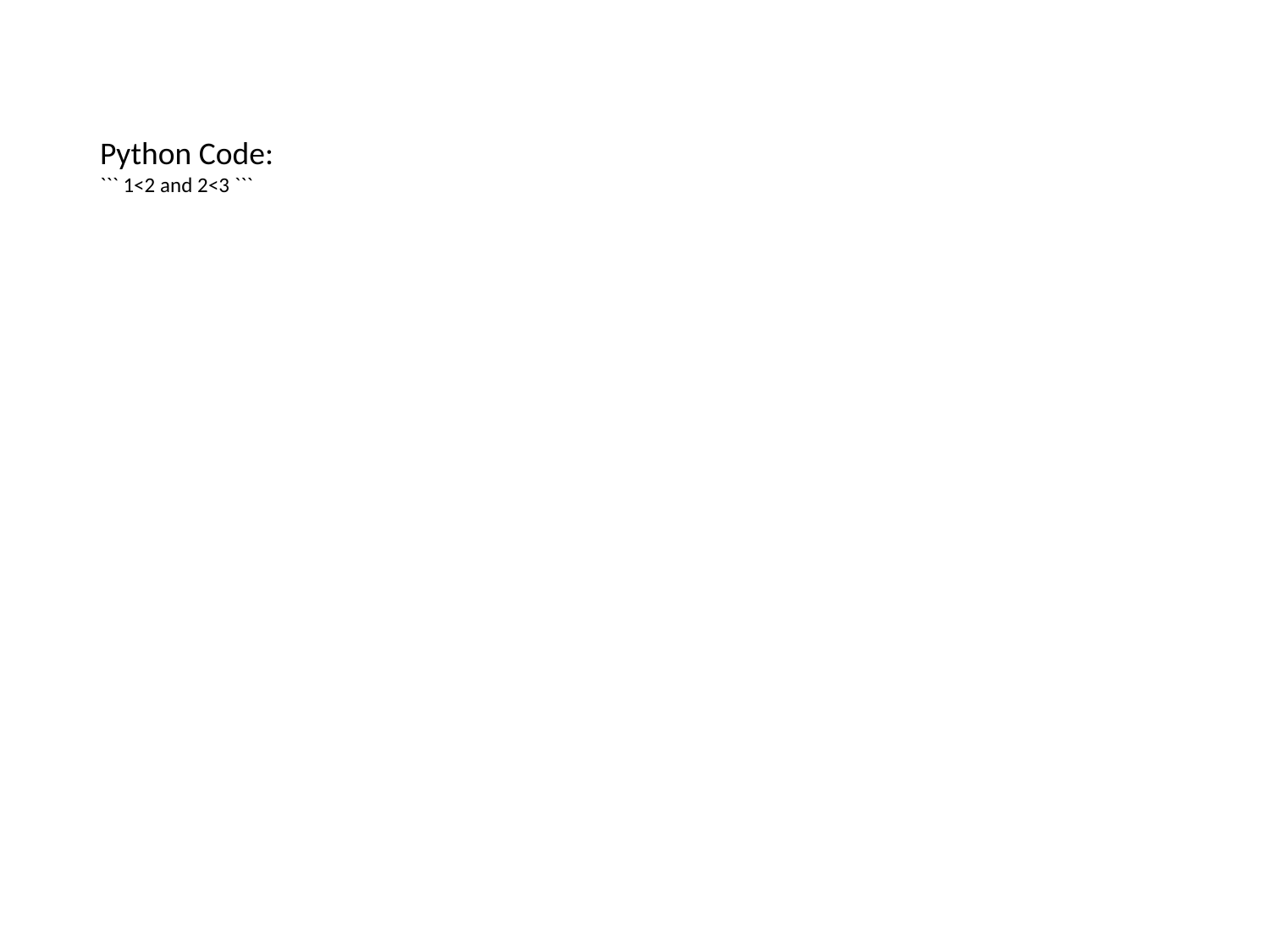

Python Code:
``` 1<2 and 2<3 ```